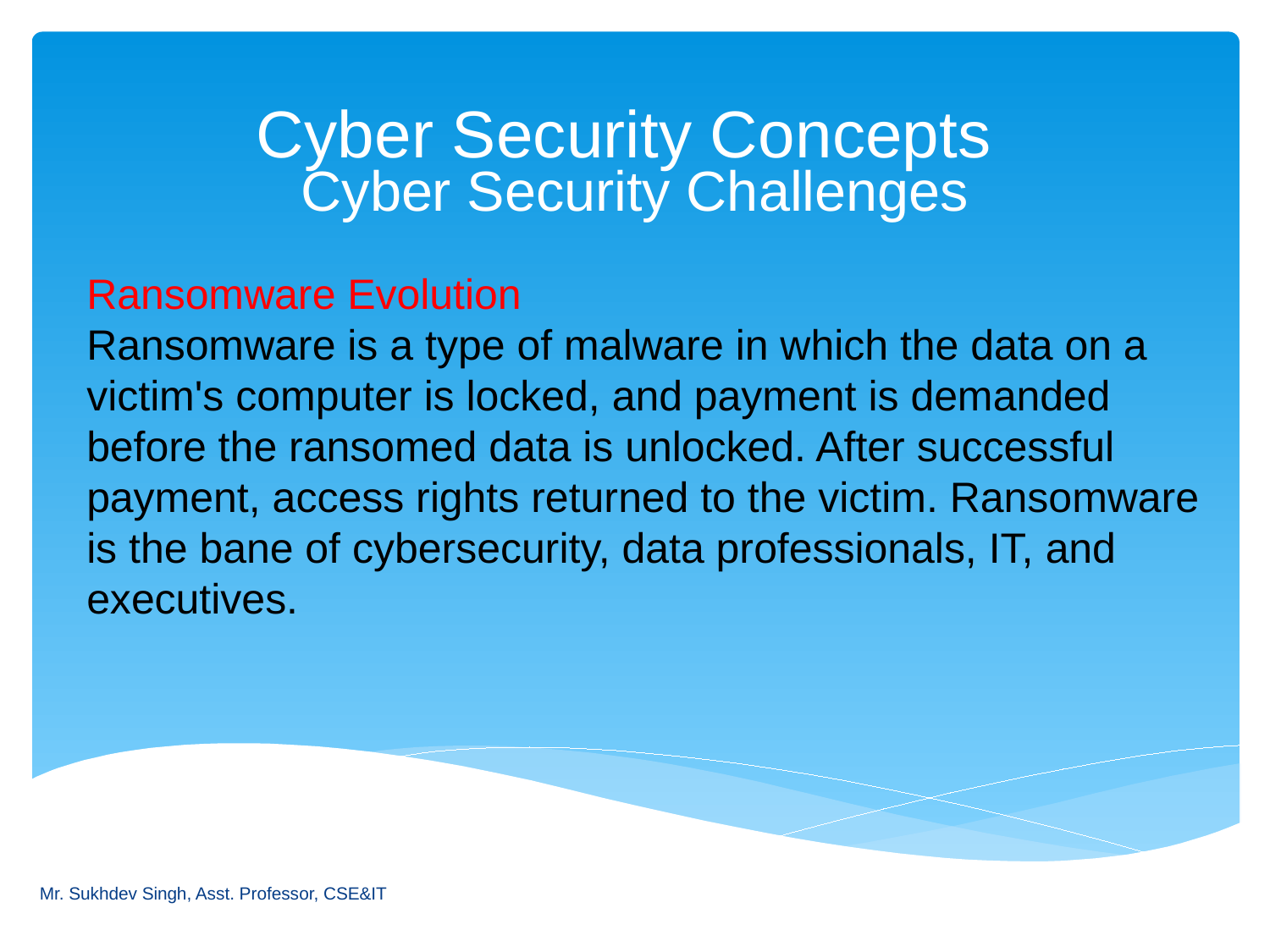

# Cyber Security Concepts
Cyber Security Challenges
Ransomware Evolution
Ransomware is a type of malware in which the data on a victim's computer is locked, and payment is demanded before the ransomed data is unlocked. After successful payment, access rights returned to the victim. Ransomware is the bane of cybersecurity, data professionals, IT, and executives.
Mr. Sukhdev Singh, Asst. Professor, CSE&IT